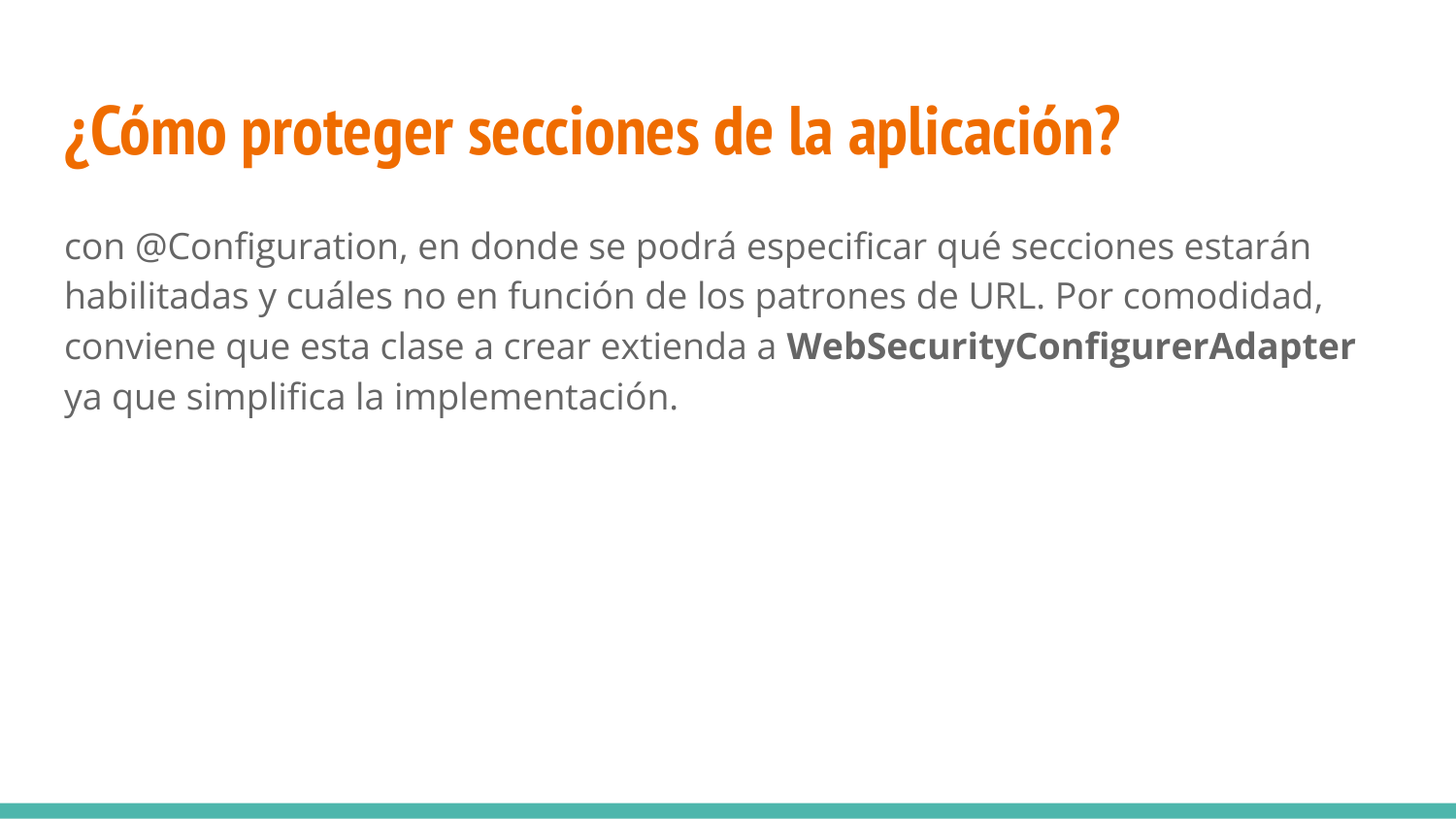

# ¿Cómo proteger secciones de la aplicación?
con @Configuration, en donde se podrá especificar qué secciones estarán habilitadas y cuáles no en función de los patrones de URL. Por comodidad, conviene que esta clase a crear extienda a WebSecurityConfigurerAdapter ya que simplifica la implementación.